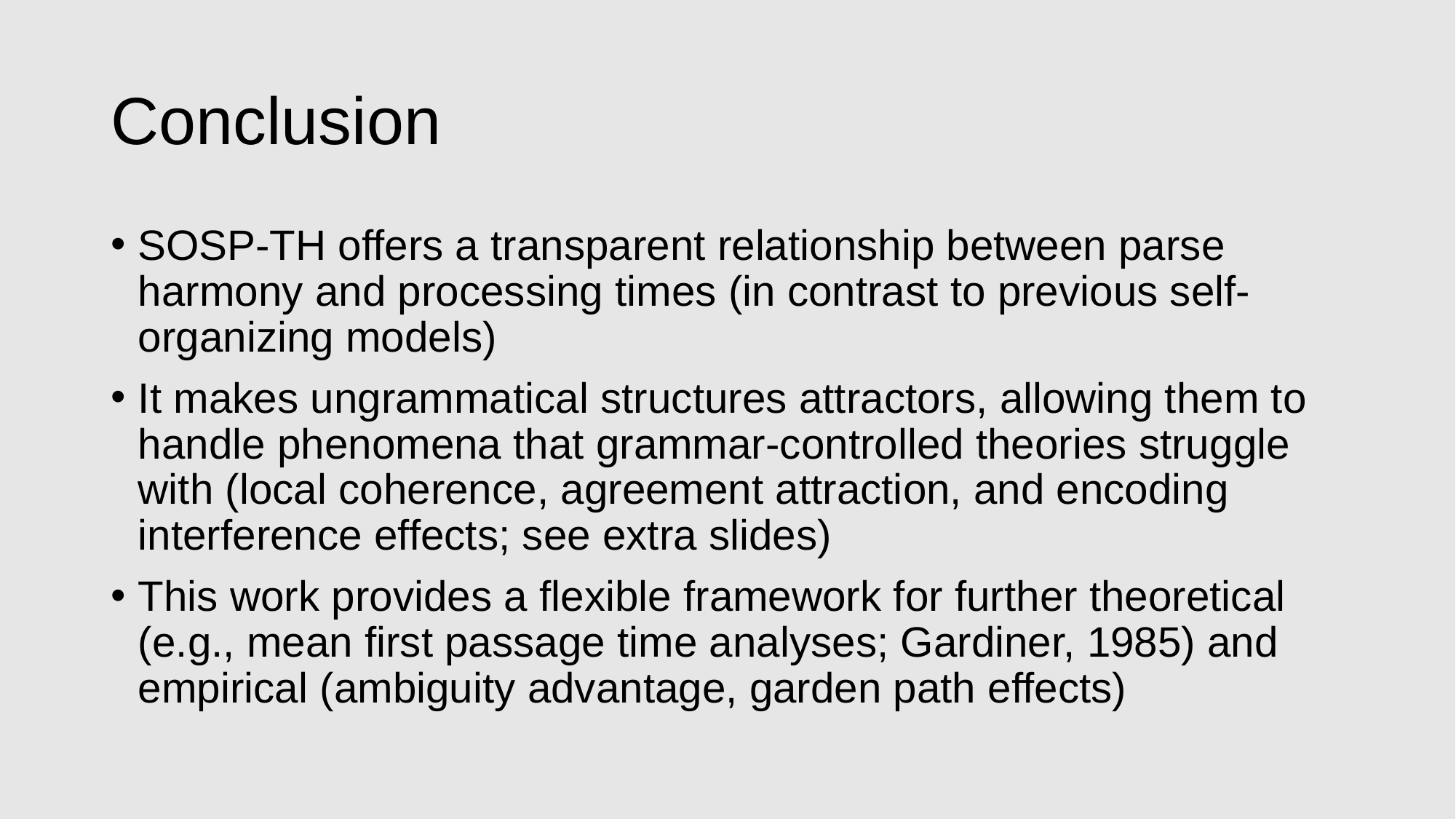

# Conclusion
SOSP-TH offers a transparent relationship between parse harmony and processing times (in contrast to previous self-organizing models)
It makes ungrammatical structures attractors, allowing them to handle phenomena that grammar-controlled theories struggle with (local coherence, agreement attraction, and encoding interference effects; see extra slides)
This work provides a flexible framework for further theoretical (e.g., mean first passage time analyses; Gardiner, 1985) and empirical (ambiguity advantage, garden path effects)